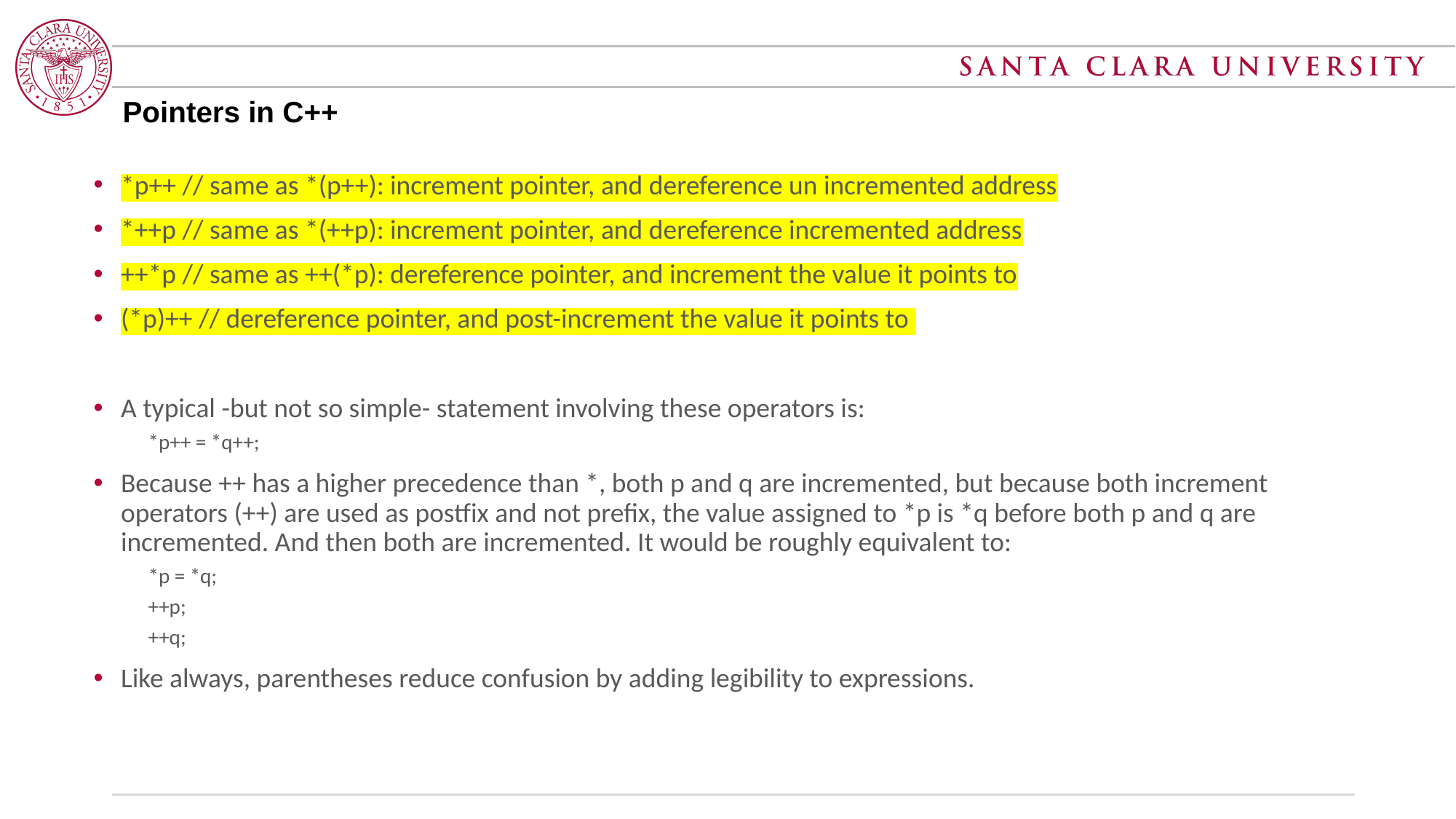

# Pointers in C++
*p++ // same as *(p++): increment pointer, and dereference un incremented address
*++p // same as *(++p): increment pointer, and dereference incremented address
++*p // same as ++(*p): dereference pointer, and increment the value it points to
(*p)++ // dereference pointer, and post-increment the value it points to

A typical -but not so simple- statement involving these operators is:
*p++ = *q++;
Because ++ has a higher precedence than *, both p and q are incremented, but because both increment operators (++) are used as postfix and not prefix, the value assigned to *p is *q before both p and q are incremented. And then both are incremented. It would be roughly equivalent to:
*p = *q;
++p;
++q;
Like always, parentheses reduce confusion by adding legibility to expressions.